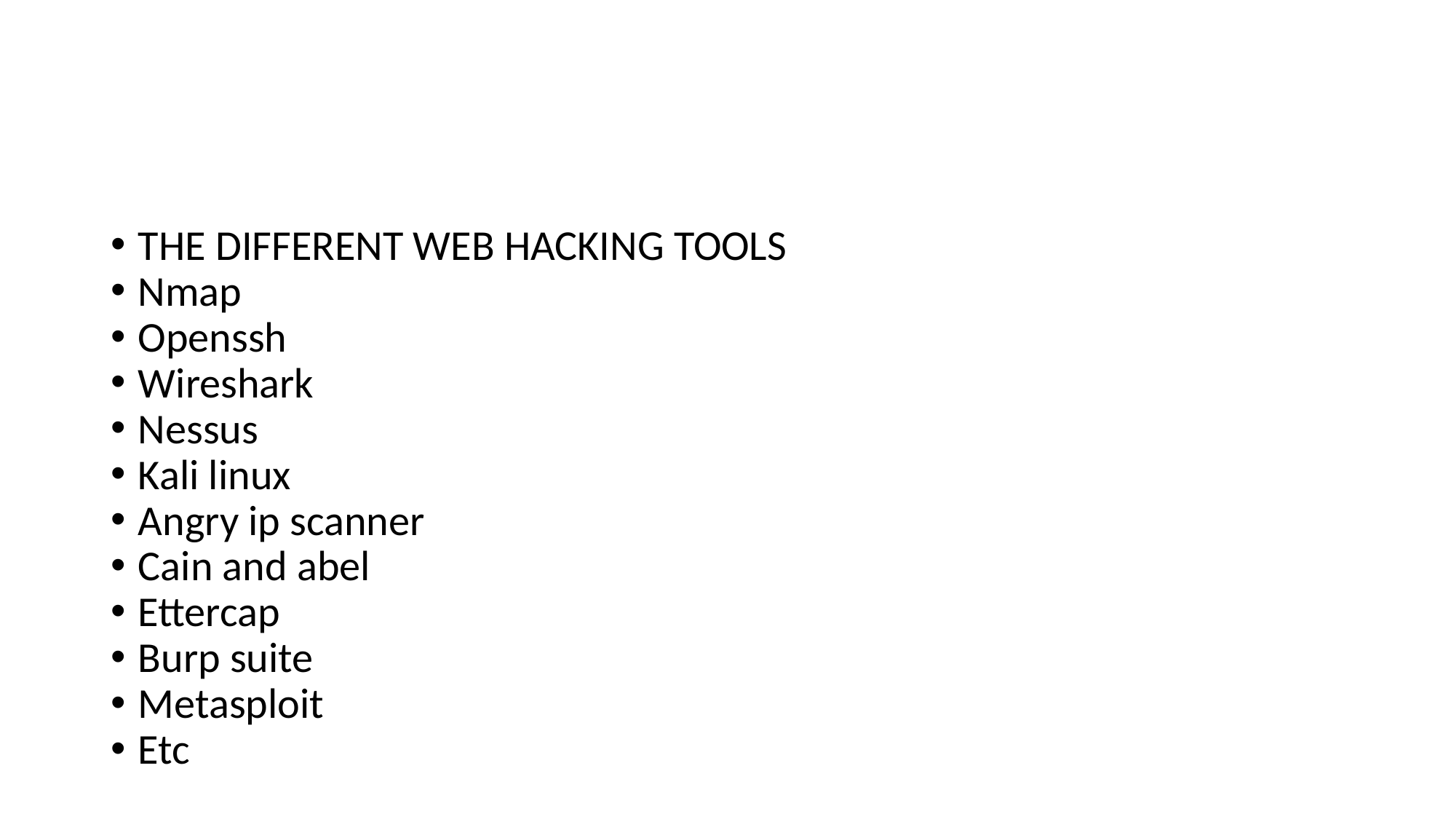

#
THE DIFFERENT WEB HACKING TOOLS
Nmap
Openssh
Wireshark
Nessus
Kali linux
Angry ip scanner
Cain and abel
Ettercap
Burp suite
Metasploit
Etc